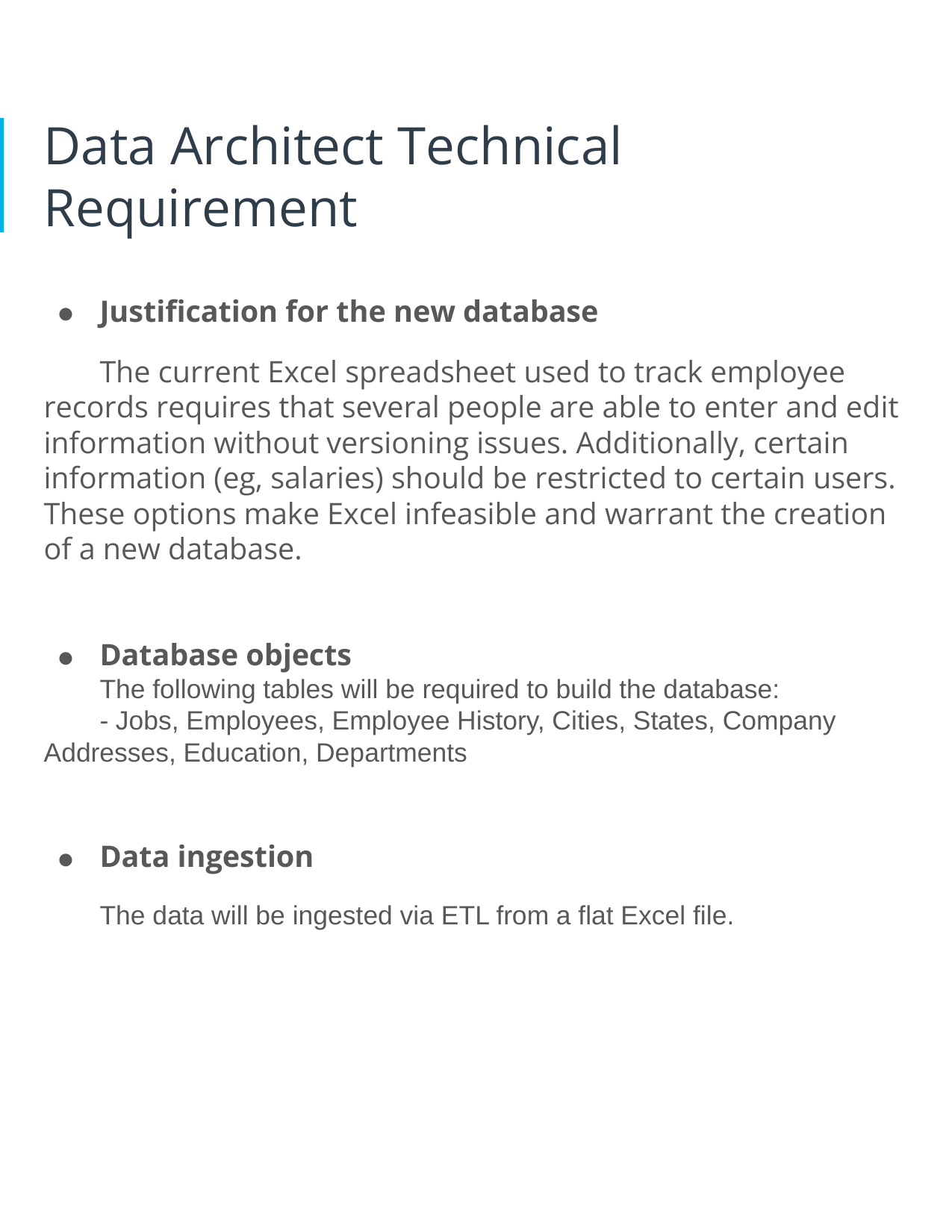

# Data Architect Technical Requirement
Justification for the new database
The current Excel spreadsheet used to track employee records requires that several people are able to enter and edit information without versioning issues. Additionally, certain information (eg, salaries) should be restricted to certain users. These options make Excel infeasible and warrant the creation of a new database.

Database objects
The following tables will be required to build the database:
- Jobs, Employees, Employee History, Cities, States, Company Addresses, Education, Departments

Data ingestion
The data will be ingested via ETL from a flat Excel file.